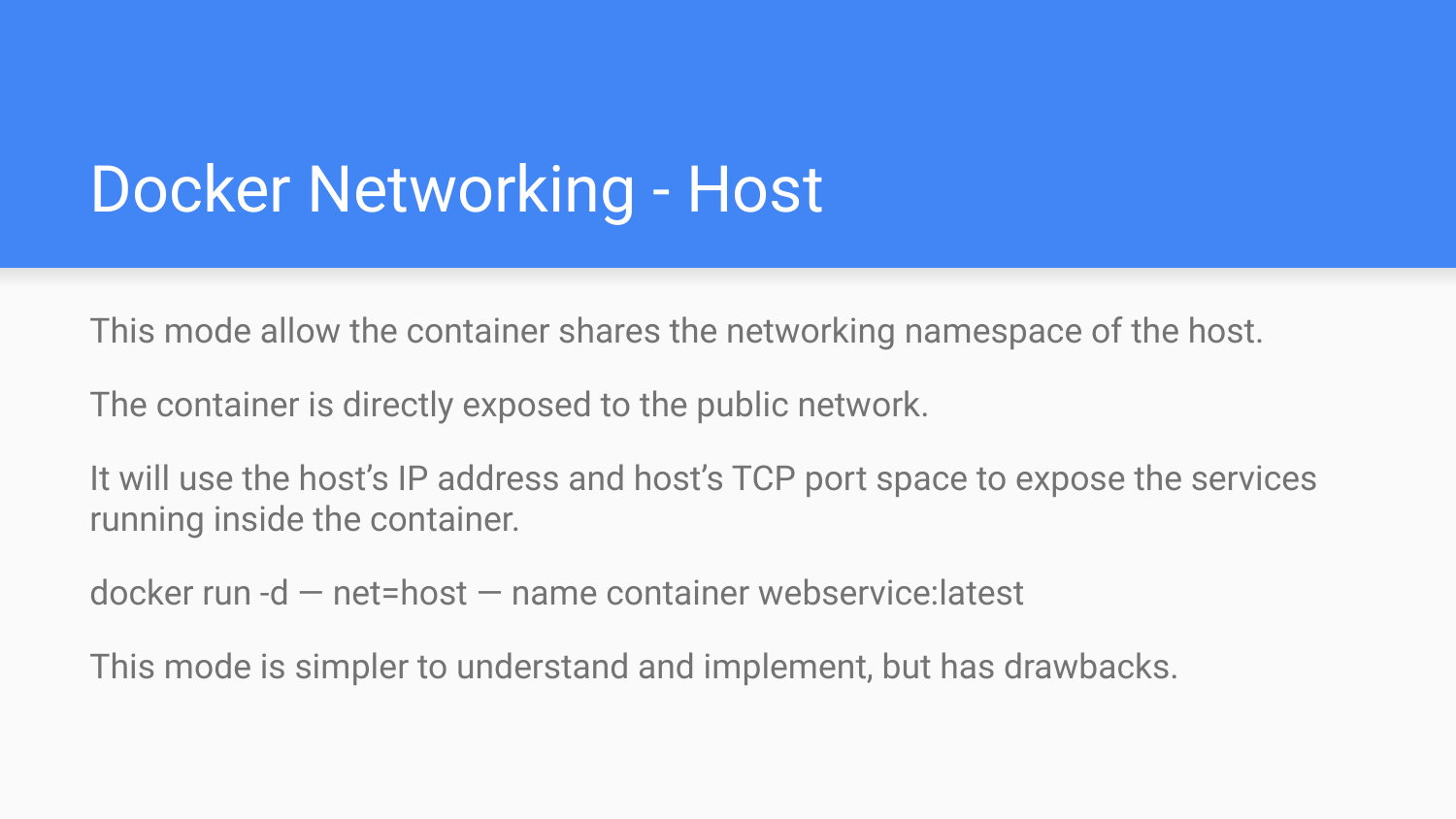

# Docker Networking - Host
This mode allow the container shares the networking namespace of the host.
The container is directly exposed to the public network.
It will use the host’s IP address and host’s TCP port space to expose the services running inside the container.
docker run -d — net=host — name container webservice:latest
This mode is simpler to understand and implement, but has drawbacks.